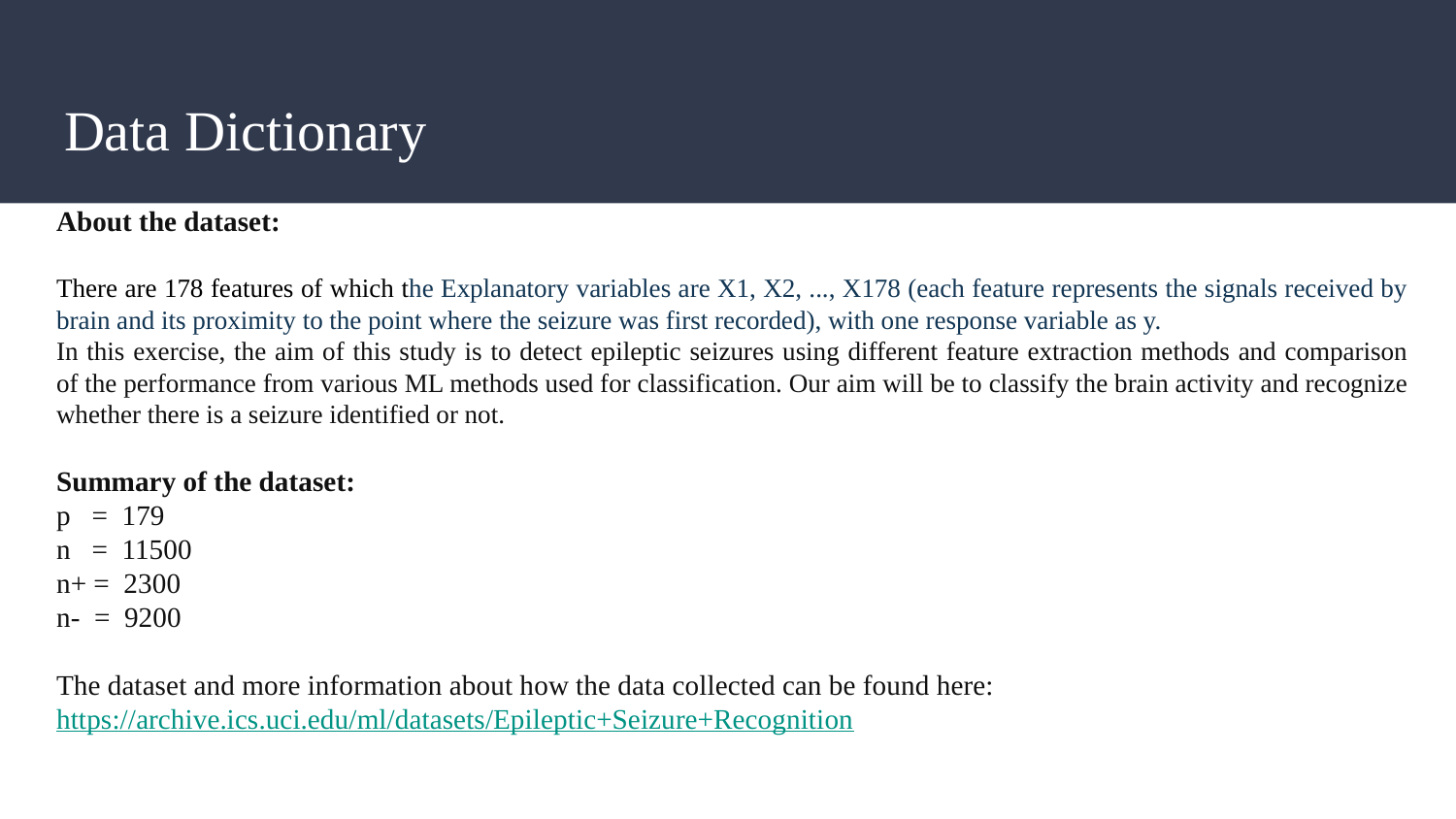

# Data Dictionary
About the dataset:

There are 178 features of which the Explanatory variables are X1, X2, ..., X178 (each feature represents the signals received by brain and its proximity to the point where the seizure was first recorded), with one response variable as y.
In this exercise, the aim of this study is to detect epileptic seizures using different feature extraction methods and comparison of the performance from various ML methods used for classification. Our aim will be to classify the brain activity and recognize whether there is a seizure identified or not.

Summary of the dataset:
p   =  179
n   =  11500
n+ =  2300
n-  =  9200

The dataset and more information about how the data collected can be found here:
https://archive.ics.uci.edu/ml/datasets/Epileptic+Seizure+Recognition